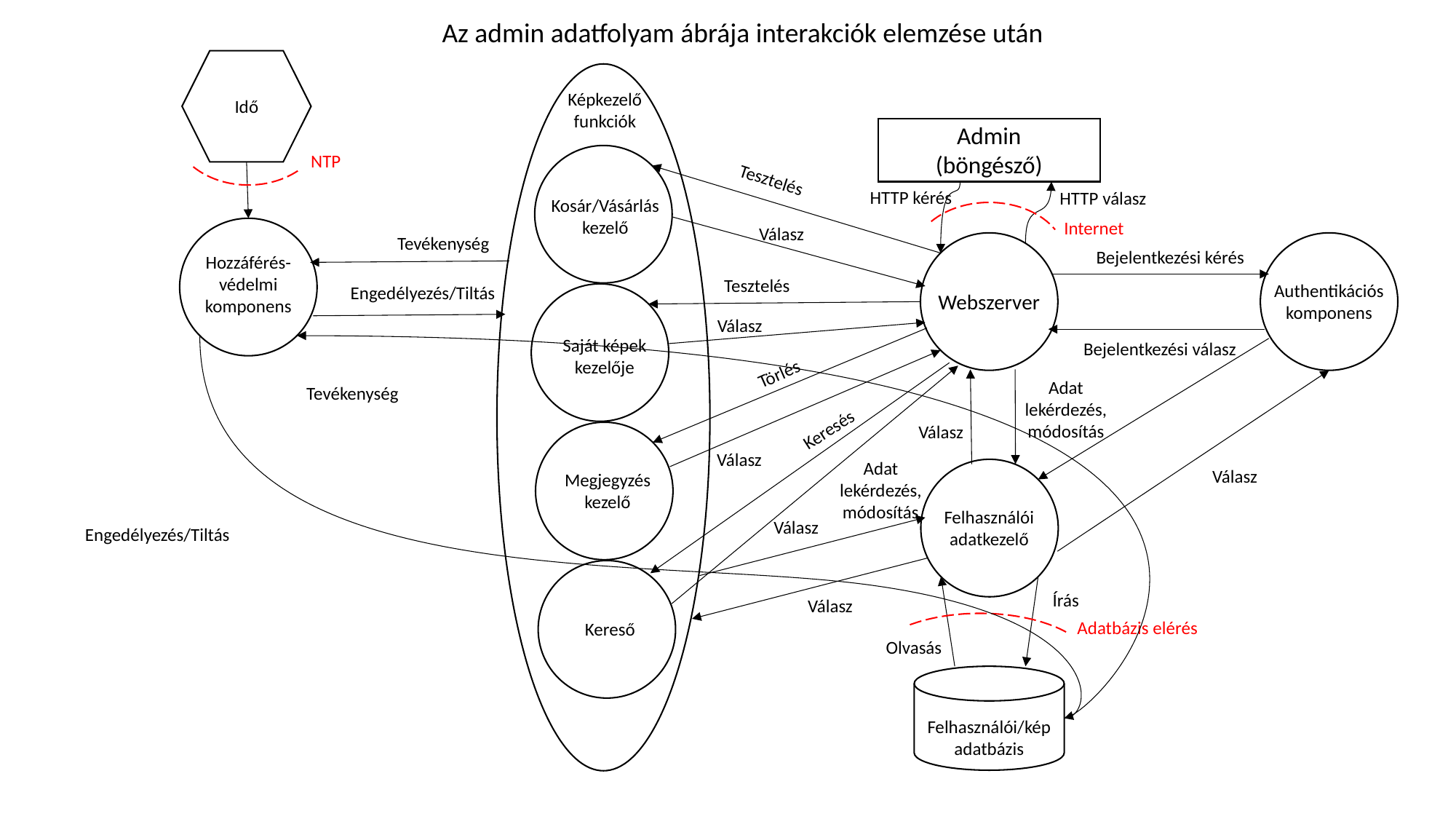

Az admin adatfolyam ábrája interakciók elemzése után

Képkezelő funkciók
Idő
Admin
(böngésző)

NTP

Tesztelés
HTTP kérés
HTTP válasz
Kosár/Vásárlás kezelő

Internet
Válasz

Tevékenység

Bejelentkezési kérés
Hozzáférés-védelmi komponens
Tesztelés
Authentikációs komponens
Engedélyezés/Tiltás
Webszerver

Válasz
Saját képek kezelője
Bejelentkezési válasz
Törlés
Adat lekérdezés,módosítás
Tevékenység
Keresés
Válasz

Válasz
Adat lekérdezés, módosítás

Válasz
Megjegyzés kezelő
Felhasználói adatkezelő
Válasz
Engedélyezés/Tiltás

Írás
Válasz
Adatbázis elérés
Kereső

Olvasás

Felhasználói/kép adatbázis